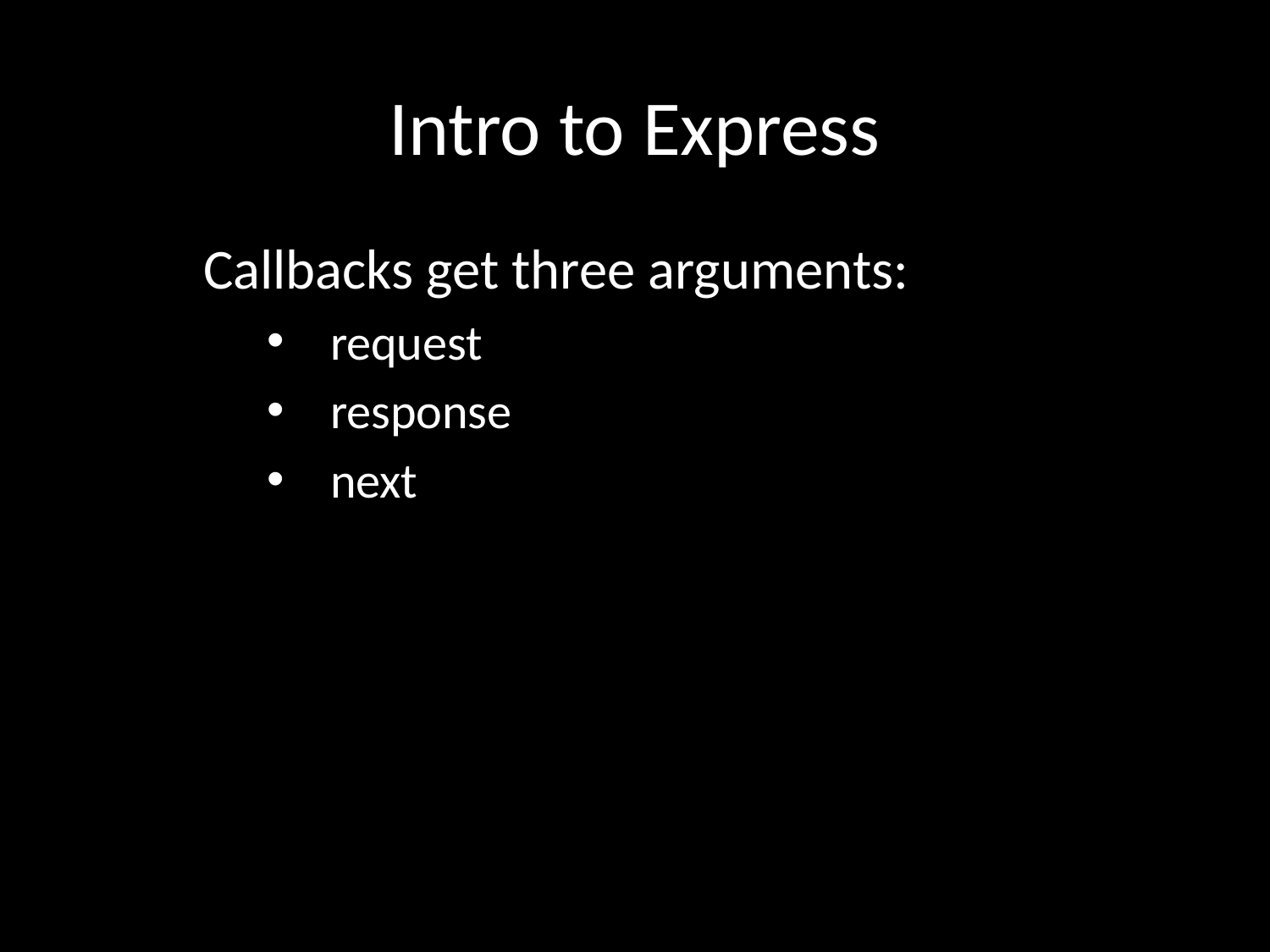

# Intro to Express
Callbacks get three arguments:
request
response
next